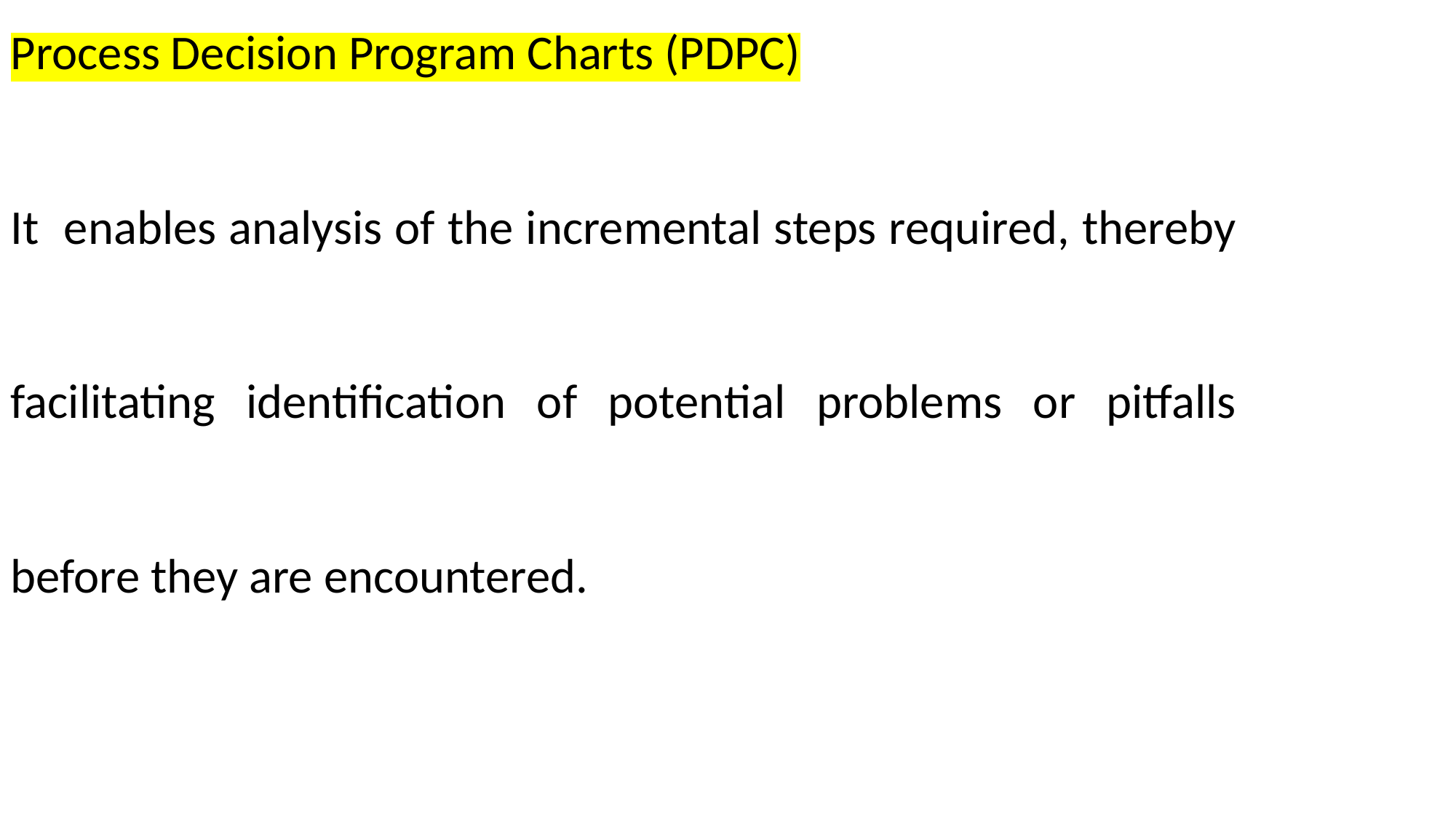

Process Decision Program Charts (PDPC)
It  enables analysis of the incremental steps required, thereby facilitating identification of potential problems or pitfalls before they are encountered.